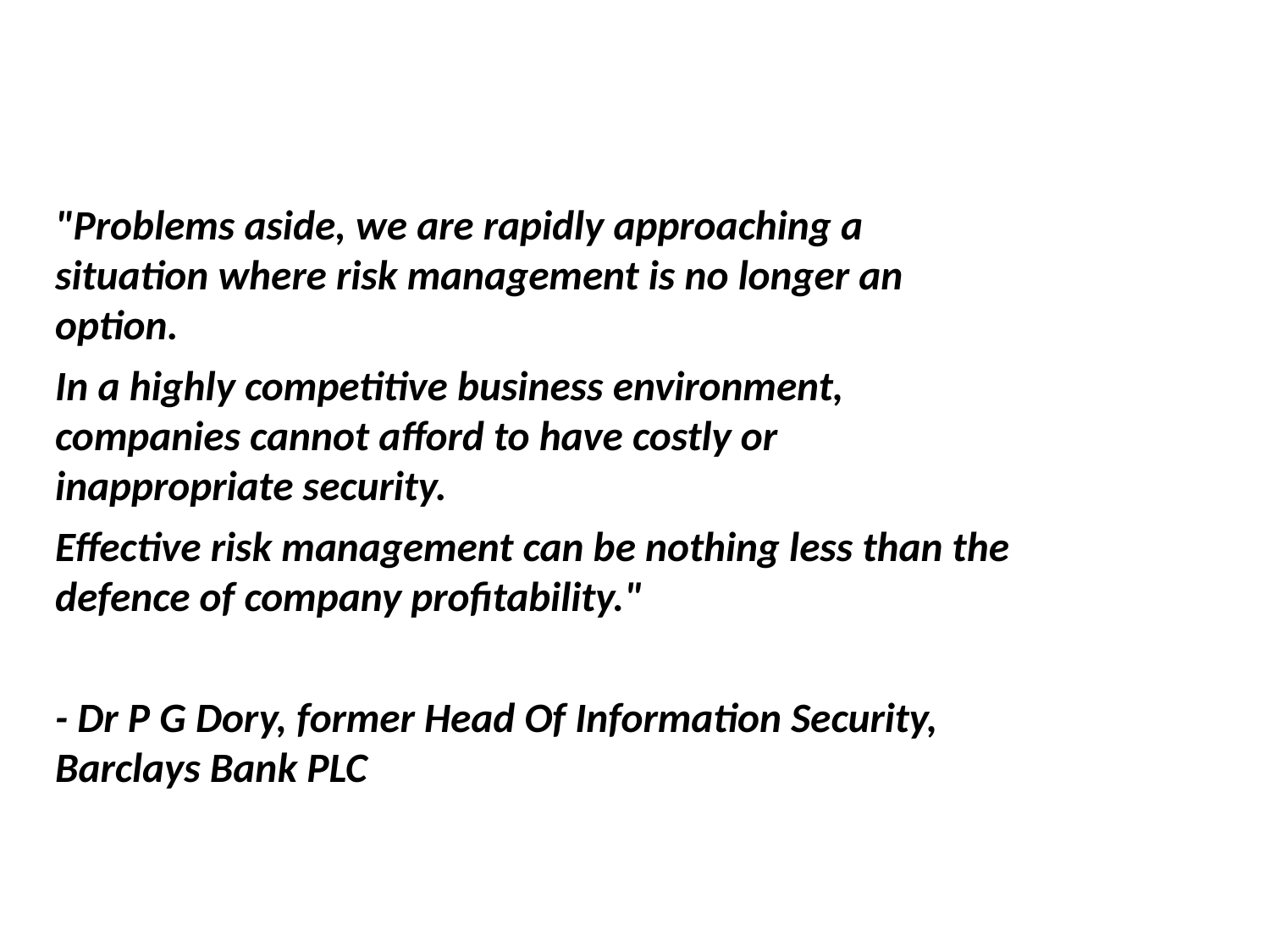

"Problems aside, we are rapidly approaching a situation where risk management is no longer an option.
In a highly competitive business environment, companies cannot afford to have costly or inappropriate security.
Effective risk management can be nothing less than the defence of company profitability."

- Dr P G Dory, former Head Of Information Security, Barclays Bank PLC